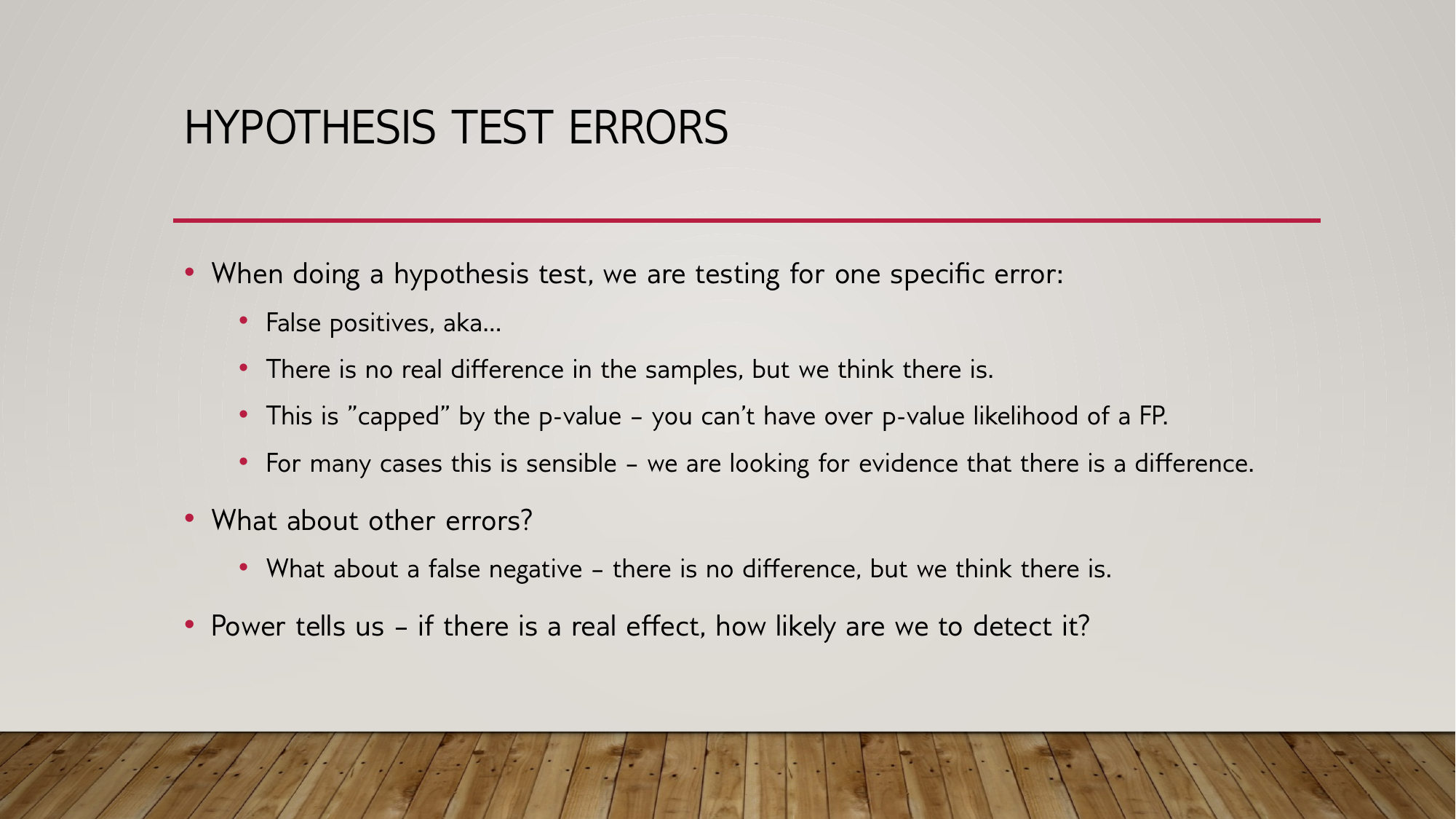

# Hypothesis Test Errors
When doing a hypothesis test, we are testing for one specific error:
False positives, aka…
There is no real difference in the samples, but we think there is.
This is ”capped” by the p-value – you can’t have over p-value likelihood of a FP.
For many cases this is sensible – we are looking for evidence that there is a difference.
What about other errors?
What about a false negative – there is no difference, but we think there is.
Power tells us – if there is a real effect, how likely are we to detect it?